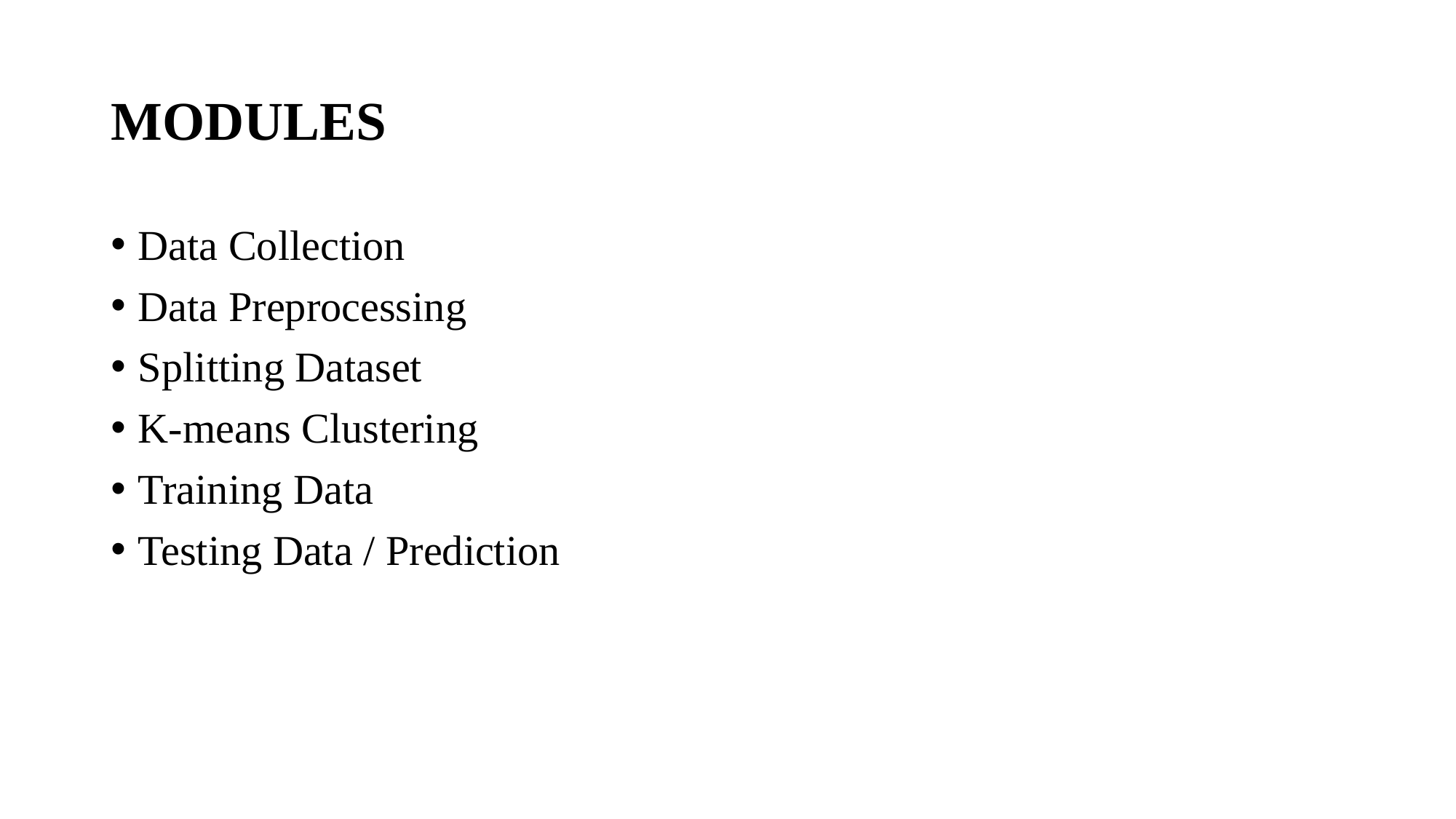

# MODULES
Data Collection
Data Preprocessing
Splitting Dataset
K-means Clustering
Training Data
Testing Data / Prediction